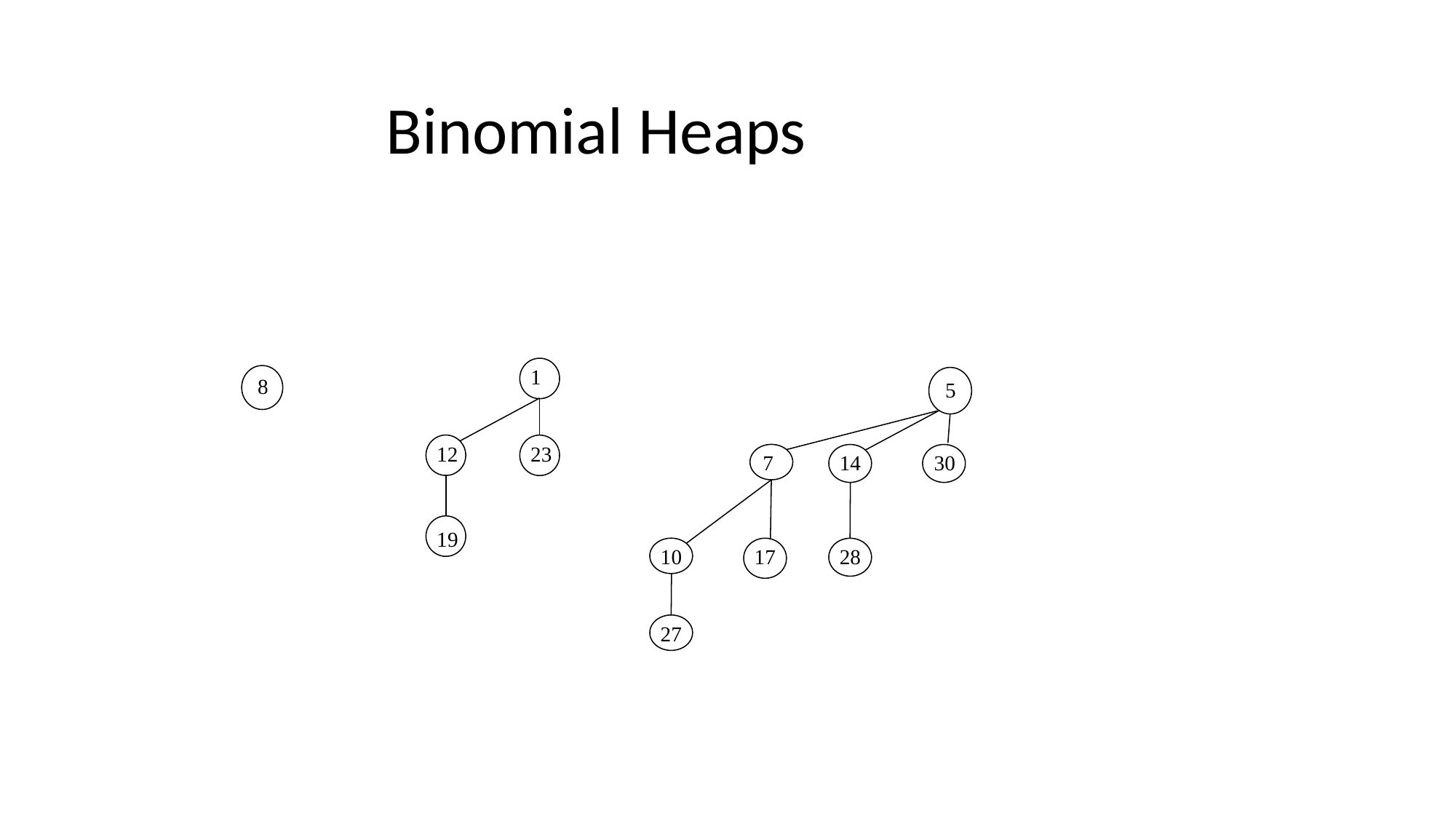

Binomial Heaps

1

  8
5

12
23
30

7
14
19
10
17
28
27